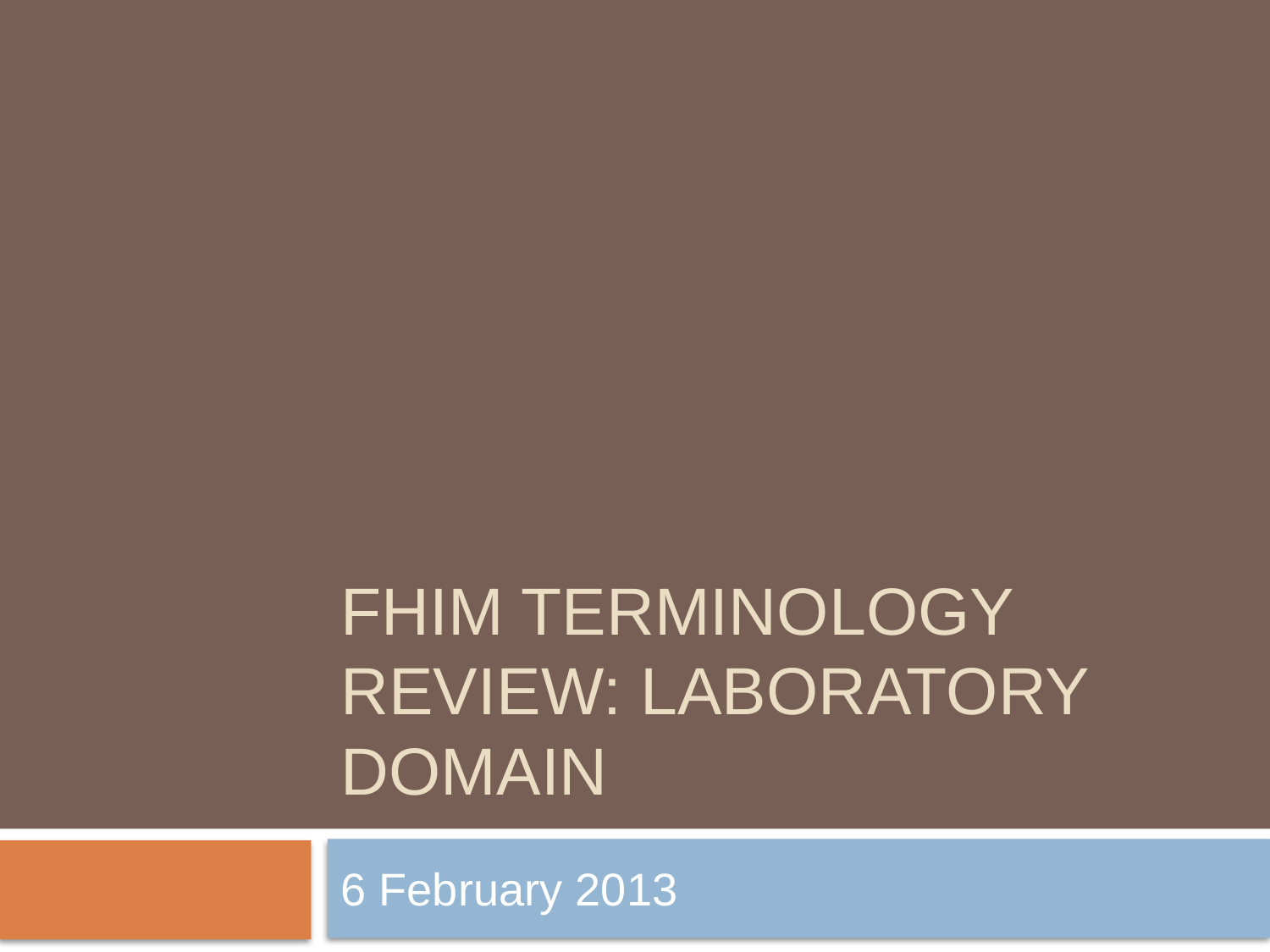

# FHIM Terminology Review: Laboratory domain
6 February 2013